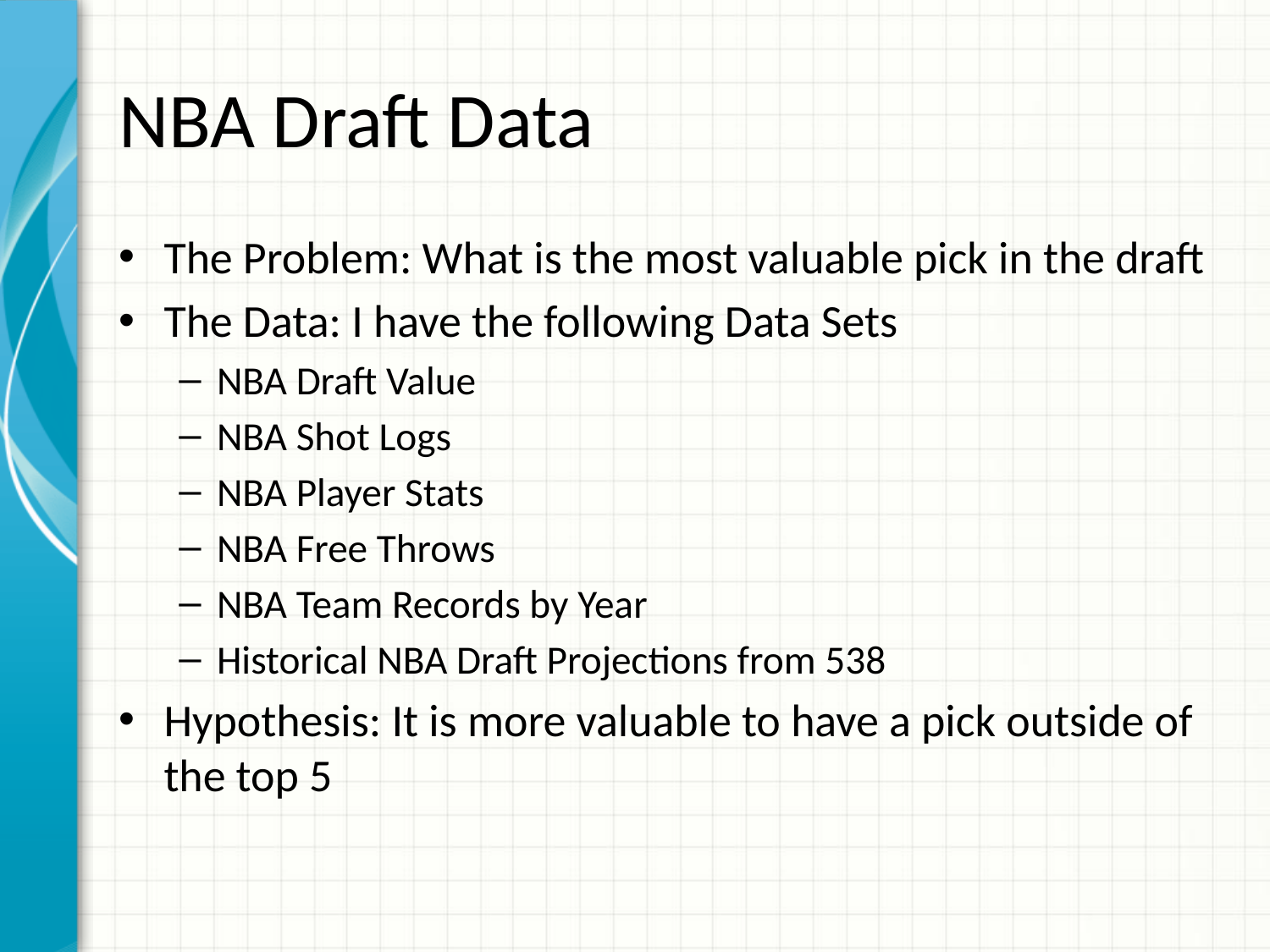

# NBA Draft Data
The Problem: What is the most valuable pick in the draft
The Data: I have the following Data Sets
NBA Draft Value
NBA Shot Logs
NBA Player Stats
NBA Free Throws
NBA Team Records by Year
Historical NBA Draft Projections from 538
Hypothesis: It is more valuable to have a pick outside of the top 5